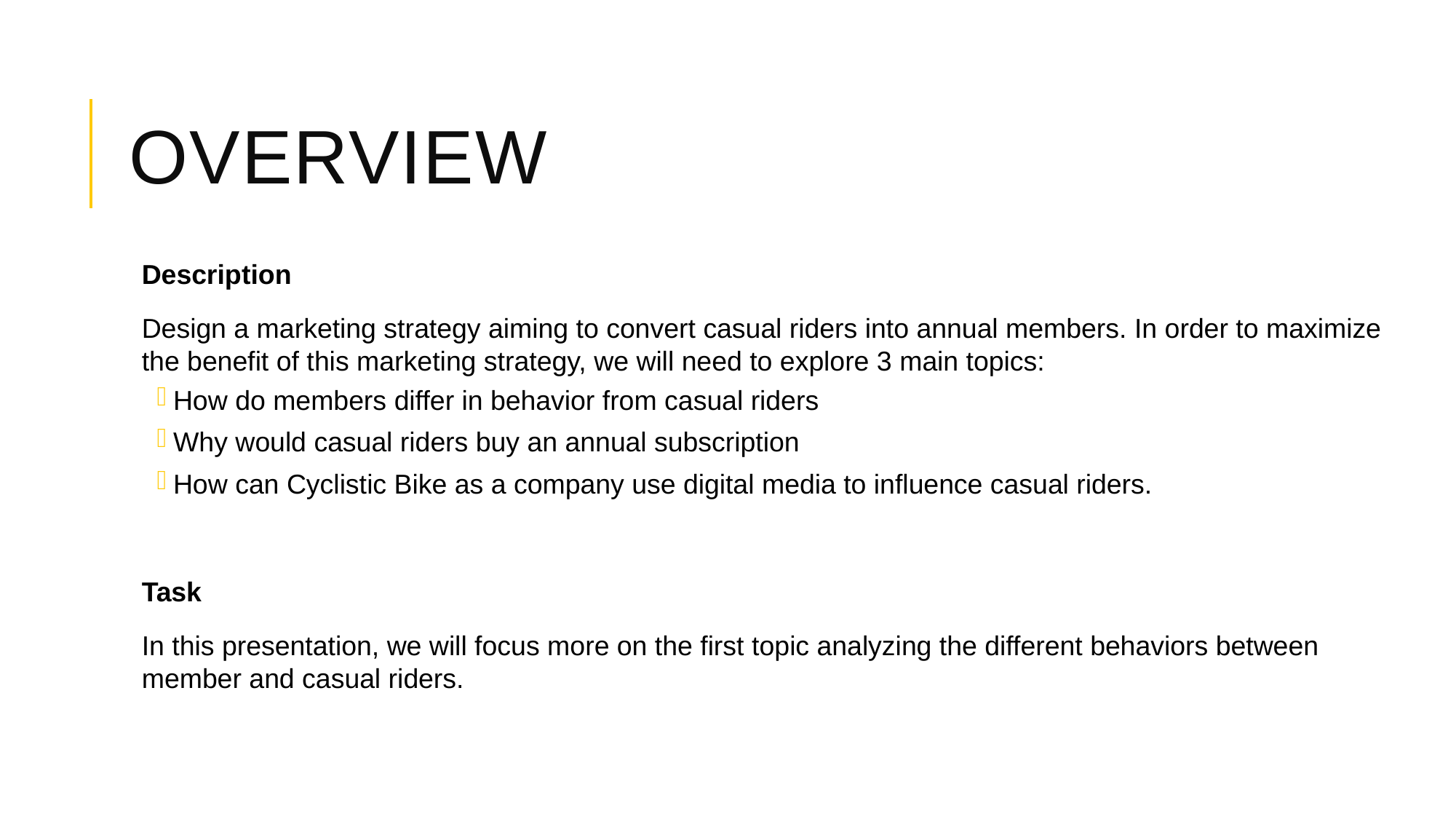

# Overview
Description
Design a marketing strategy aiming to convert casual riders into annual members. In order to maximize the benefit of this marketing strategy, we will need to explore 3 main topics:
How do members differ in behavior from casual riders
Why would casual riders buy an annual subscription
How can Cyclistic Bike as a company use digital media to influence casual riders.

Task
In this presentation, we will focus more on the first topic analyzing the different behaviors between member and casual riders.